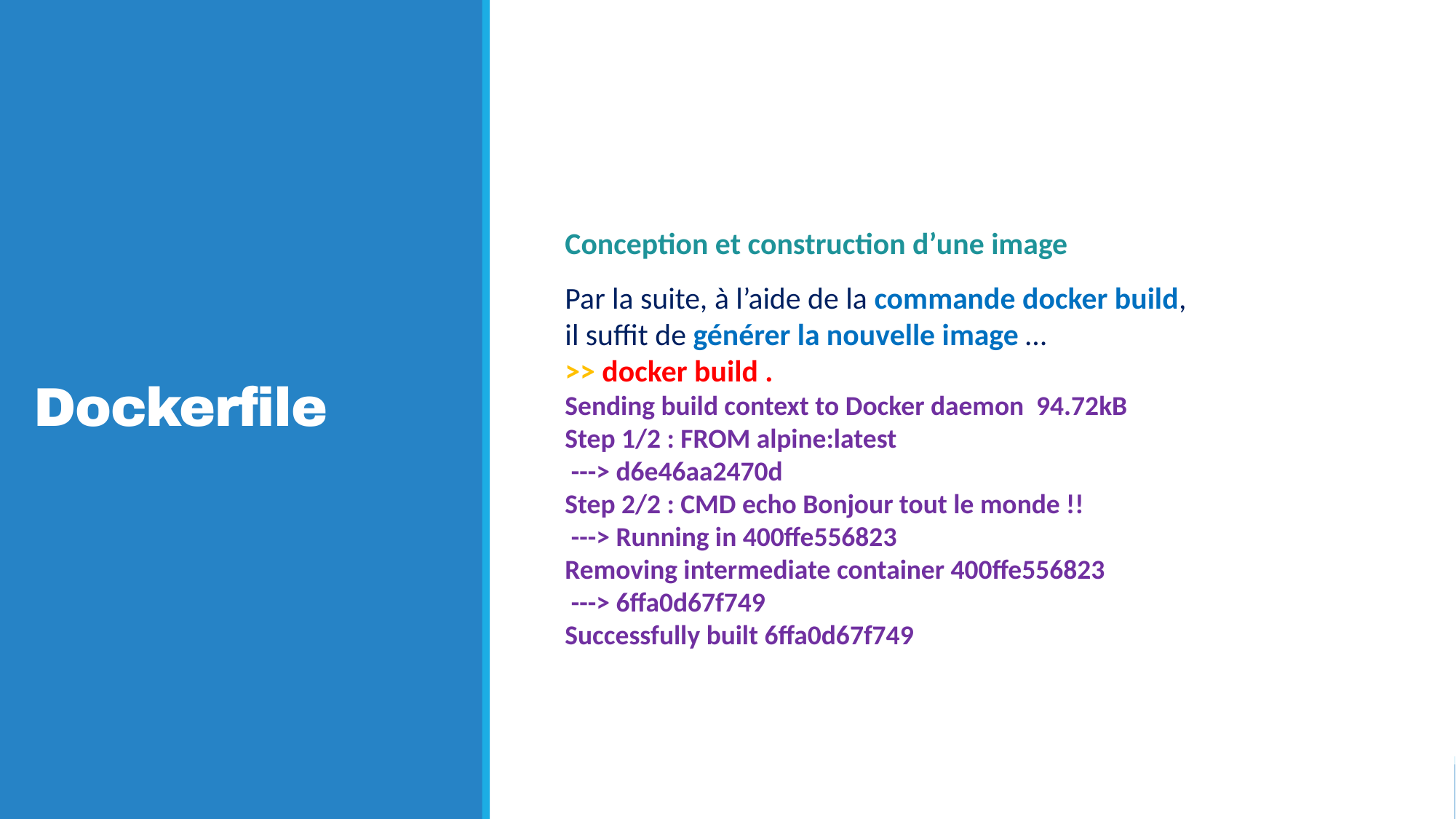

# Dockerfile

Conception et construction d’une image
Par la suite, à l’aide de la commande docker build,
il suffit de générer la nouvelle image …
>> docker build .
Sending build context to Docker daemon  94.72kB
Step 1/2 : FROM alpine:latest
 ---> d6e46aa2470d
Step 2/2 : CMD echo Bonjour tout le monde !!
 ---> Running in 400ffe556823
Removing intermediate container 400ffe556823
 ---> 6ffa0d67f749
Successfully built 6ffa0d67f749